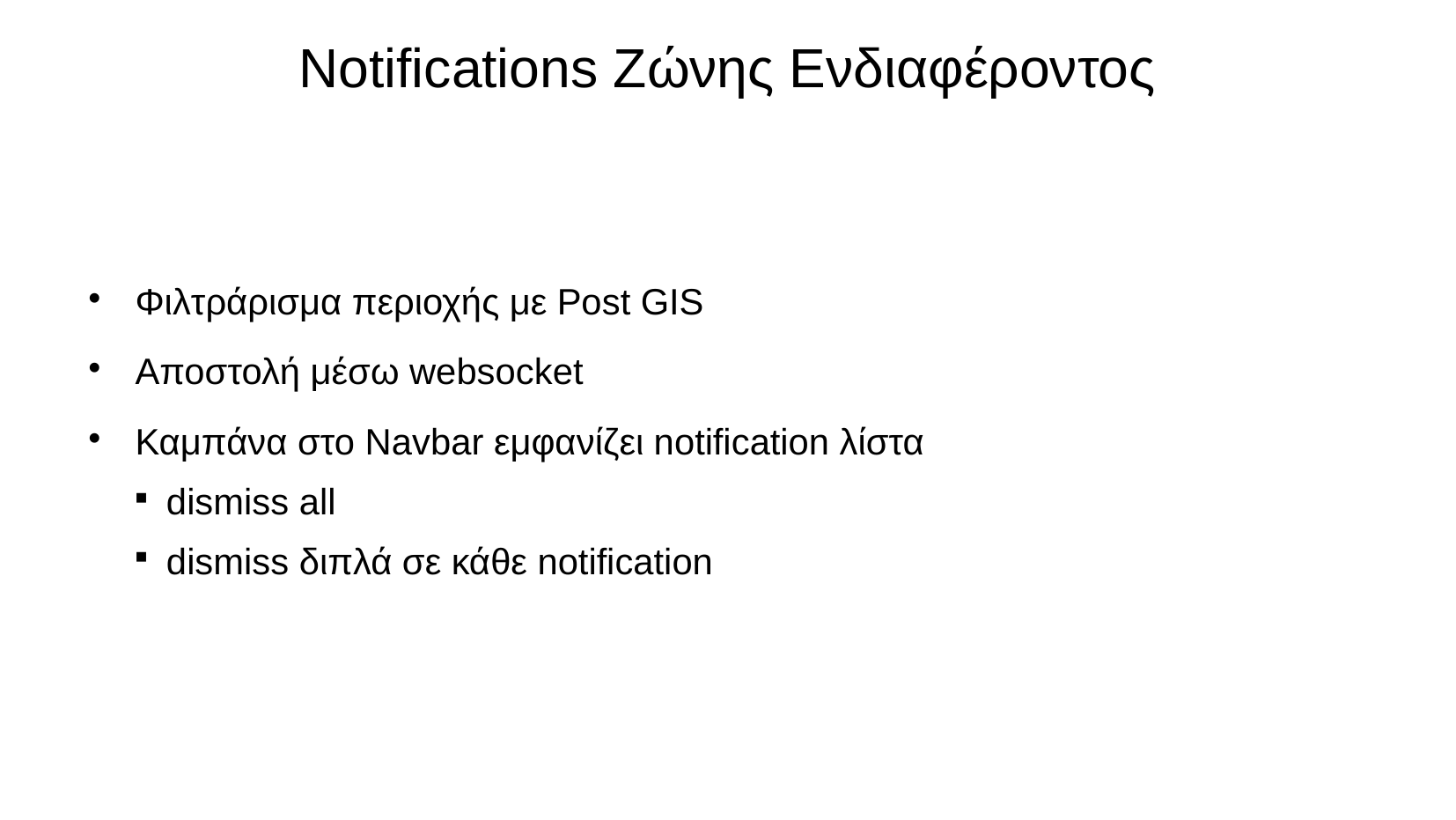

# Notifications Ζώνης Ενδιαφέροντος
Φιλτράρισμα περιοχής με Post GIS
Αποστολή μέσω websocket
Καμπάνα στο Navbar εμφανίζει notification λίστα
dismiss all
dismiss διπλά σε κάθε notification